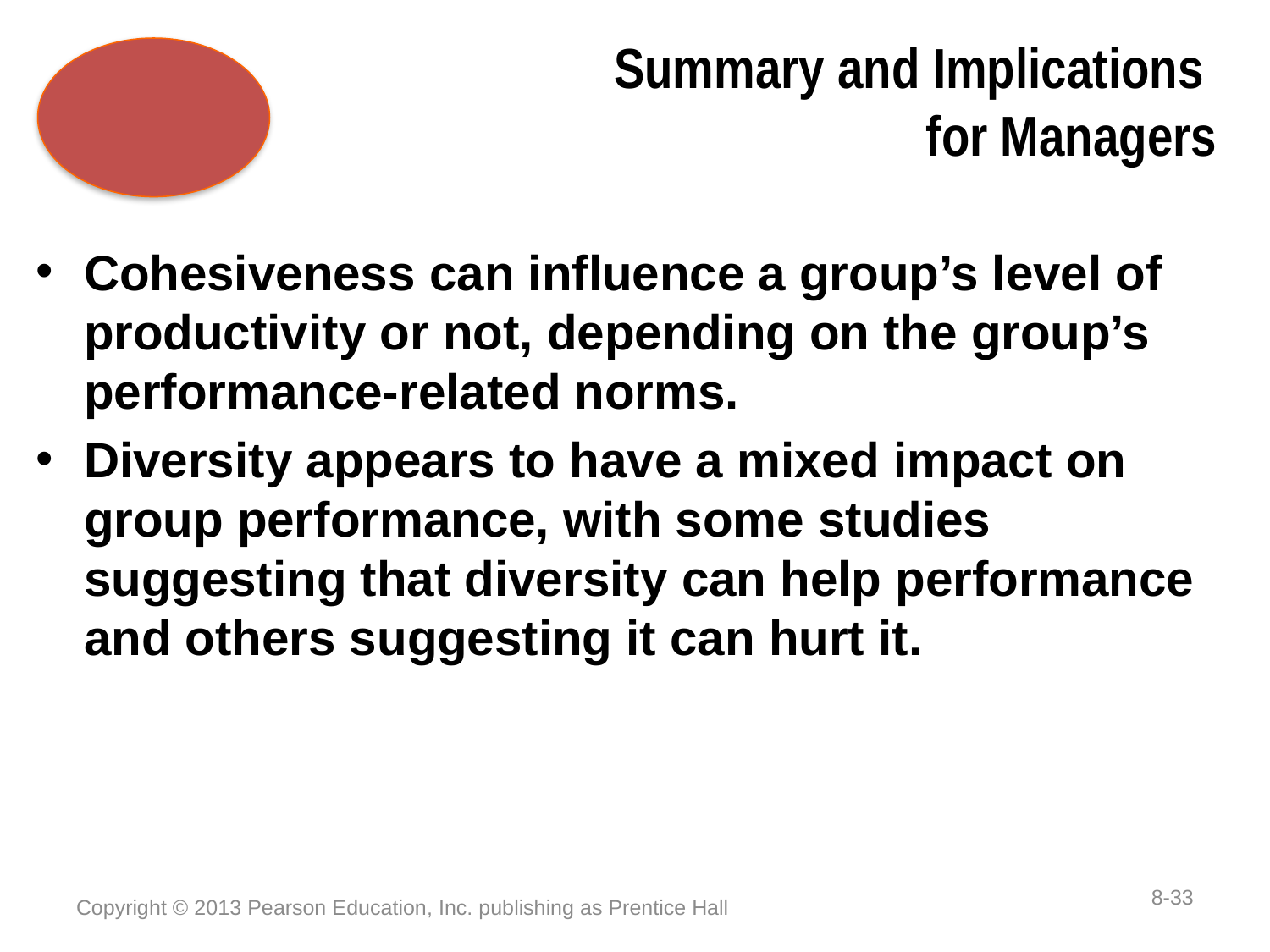

# Summary and Implications for Managers

Cohesiveness can influence a group’s level of productivity or not, depending on the group’s performance-related norms.
Diversity appears to have a mixed impact on group performance, with some studies suggesting that diversity can help performance and others suggesting it can hurt it.
8-33
Copyright © 2013 Pearson Education, Inc. publishing as Prentice Hall